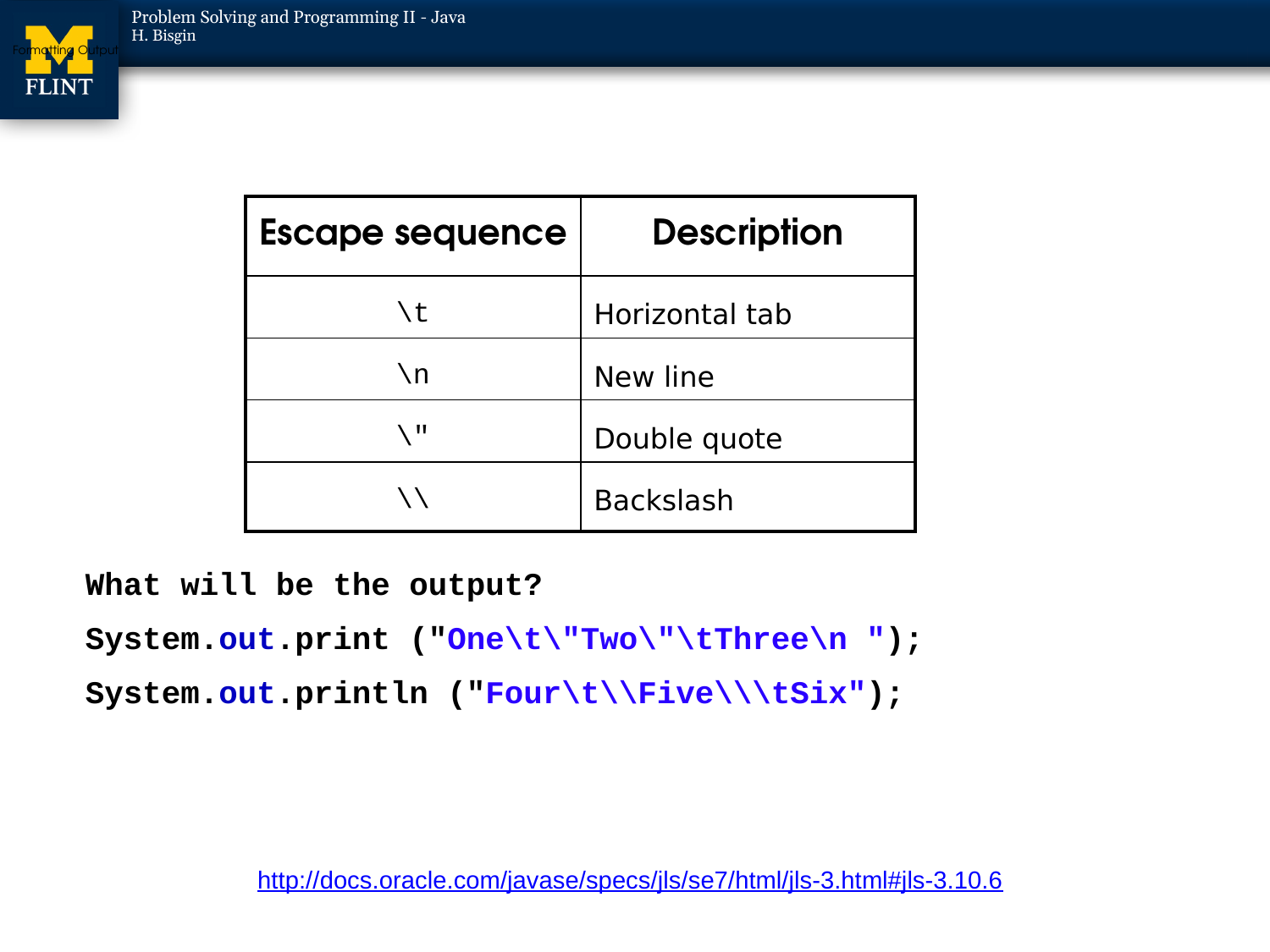

# Formatting Output
| Escape sequence | Description |
| --- | --- |
| \t | Horizontal tab |
| \n | New line |
| \" | Double quote |
| \\ | Backslash |
What will be the output?
System.out.print ("One\t\"Two\"\tThree\n ");
System.out.println ("Four\t\\Five\\\tSix");

http://docs.oracle.com/javase/specs/jls/se7/html/jls-3.html#jls-3.10.6